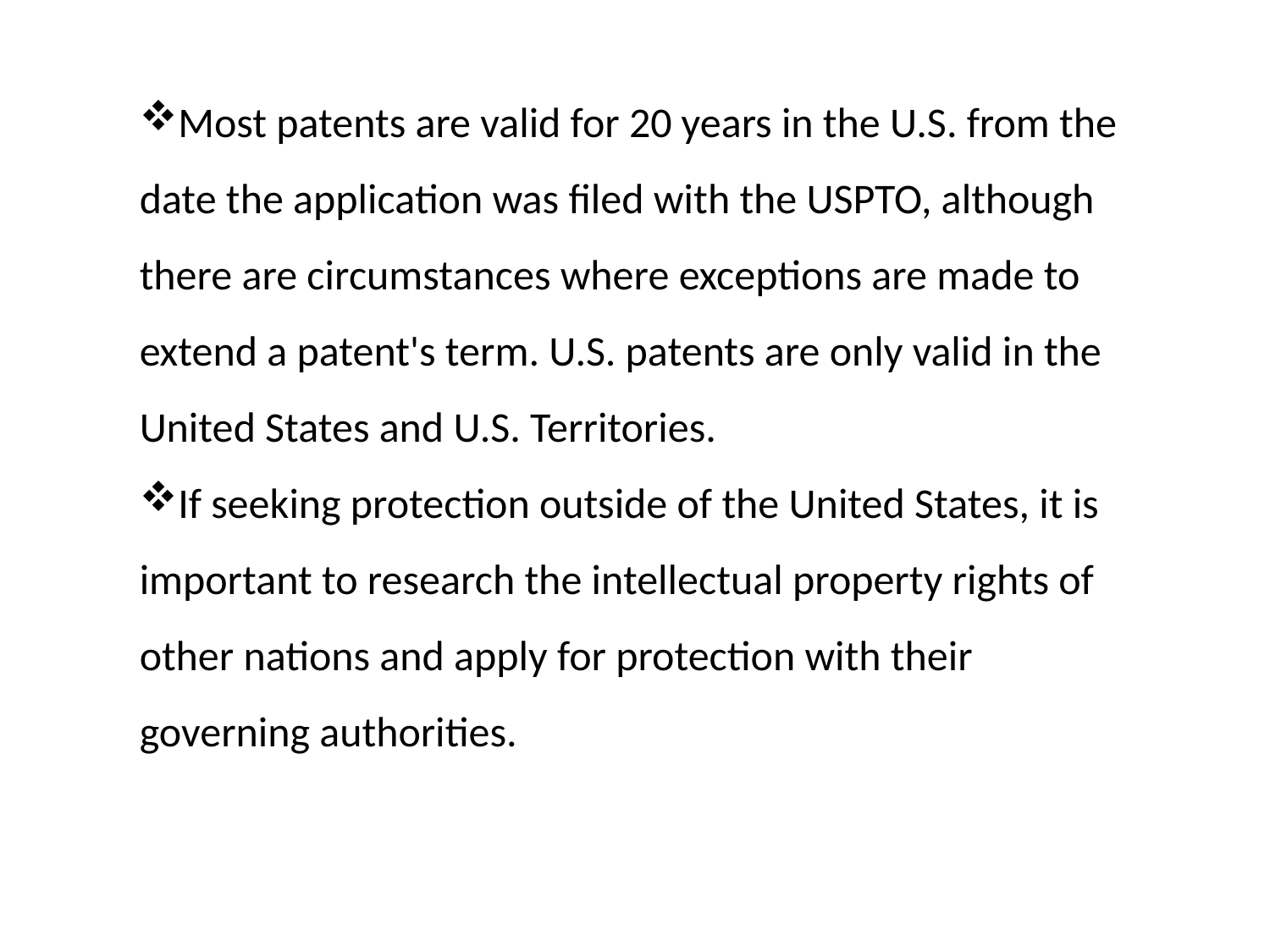

Most patents are valid for 20 years in the U.S. from the date the application was filed with the USPTO, although there are circumstances where exceptions are made to extend a patent's term. U.S. patents are only valid in the United States and U.S. Territories.
If seeking protection outside of the United States, it is important to research the intellectual property rights of other nations and apply for protection with their governing authorities.